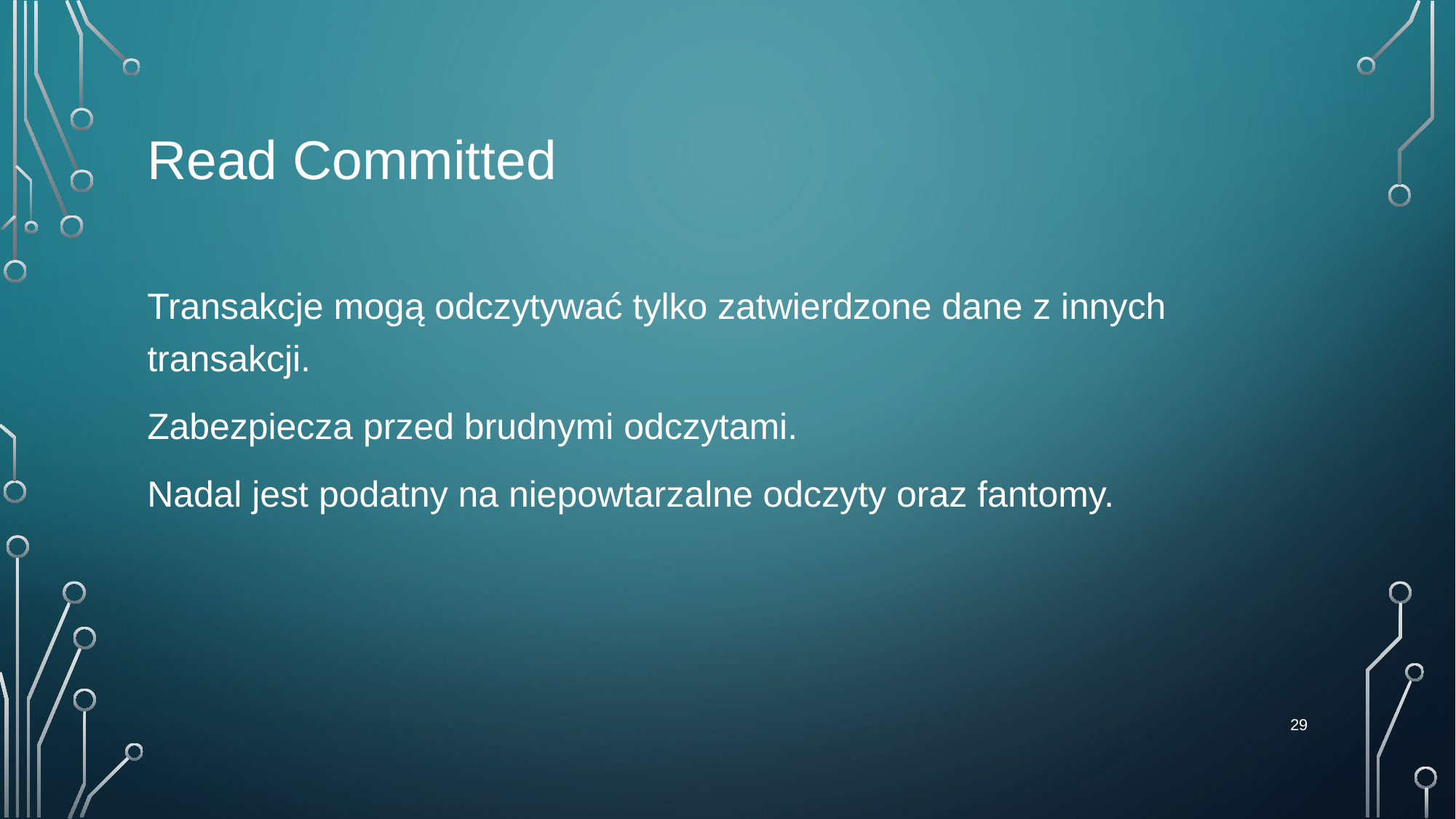

# Read Committed
Transakcje mogą odczytywać tylko zatwierdzone dane z innych transakcji.
Zabezpiecza przed brudnymi odczytami.
Nadal jest podatny na niepowtarzalne odczyty oraz fantomy.

29